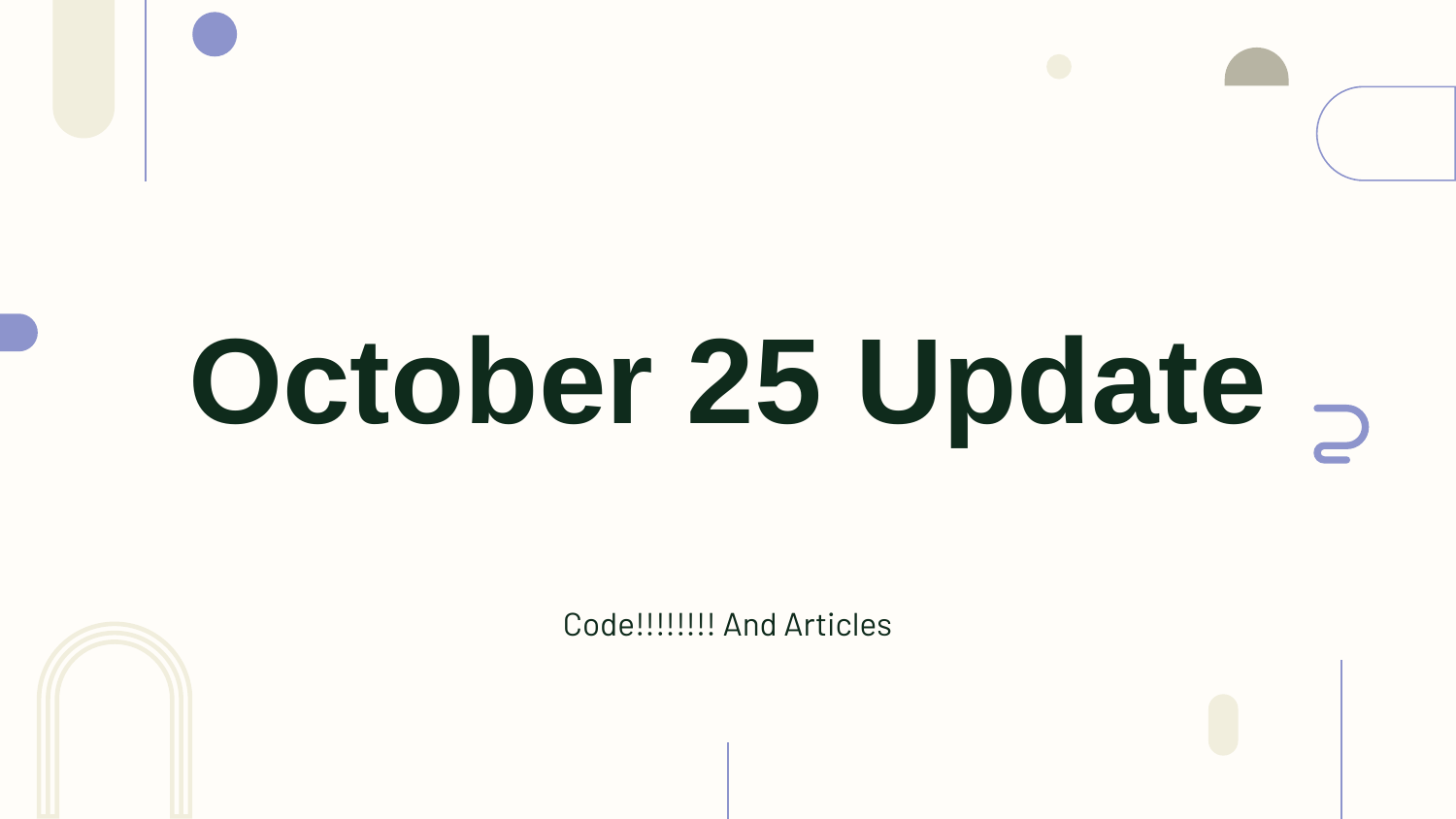

# October 25 Update
Code!!!!!!!! And Articles